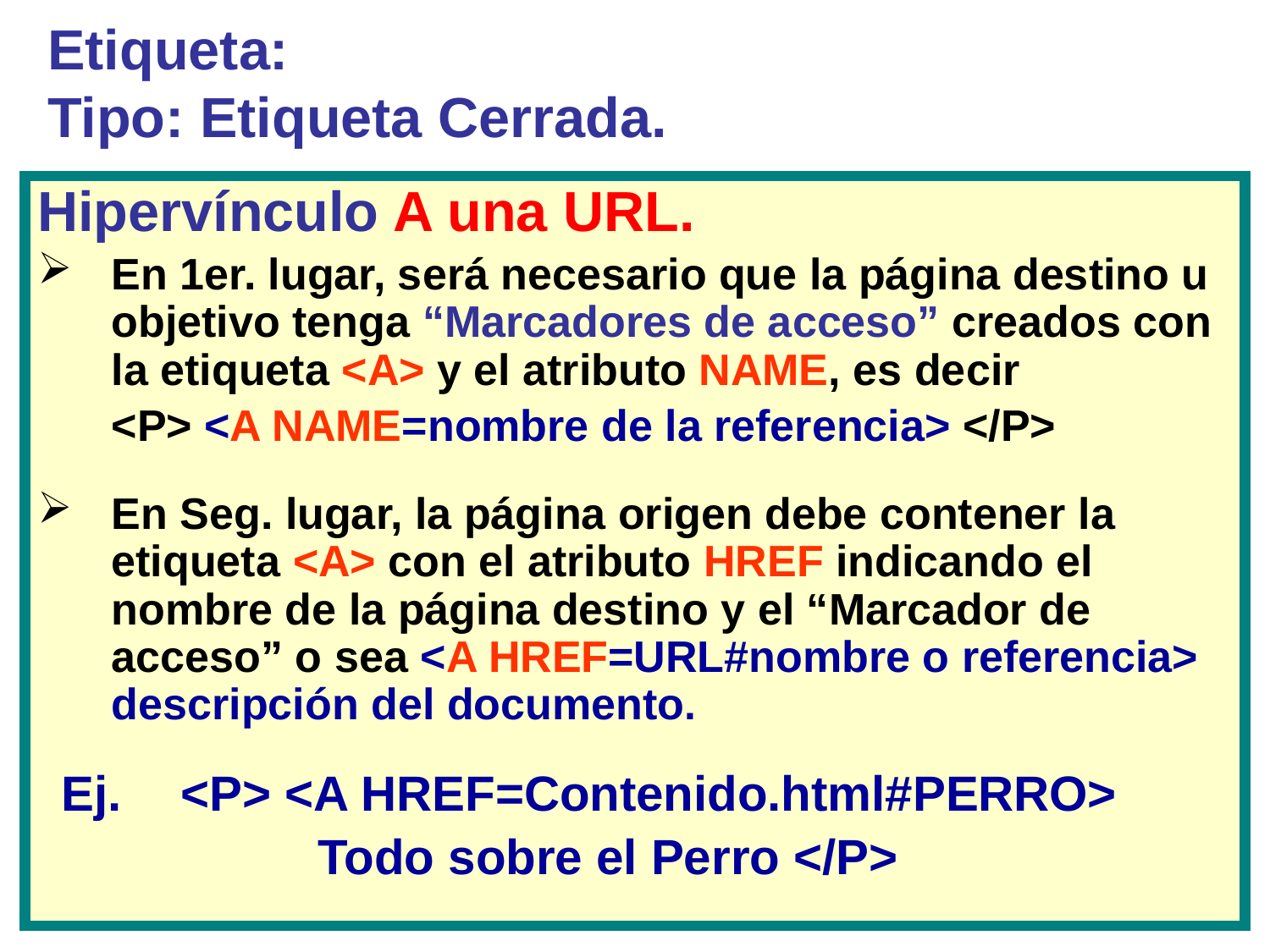

# Etiqueta: Tipo: Etiqueta Cerrada.
Hipervínculo A una URL.
En 1er. lugar, será necesario que la página destino u objetivo tenga “Marcadores de acceso” creados con la etiqueta <A> y el atributo NAME, es decir
	<P> <A NAME=nombre de la referencia> </P>

En Seg. lugar, la página origen debe contener la etiqueta <A> con el atributo HREF indicando el nombre de la página destino y el “Marcador de acceso” o sea <A HREF=URL#nombre o referencia> descripción del documento.

  Ej.     <P> <A HREF=Contenido.html#PERRO>
	               Todo sobre el Perro </P>